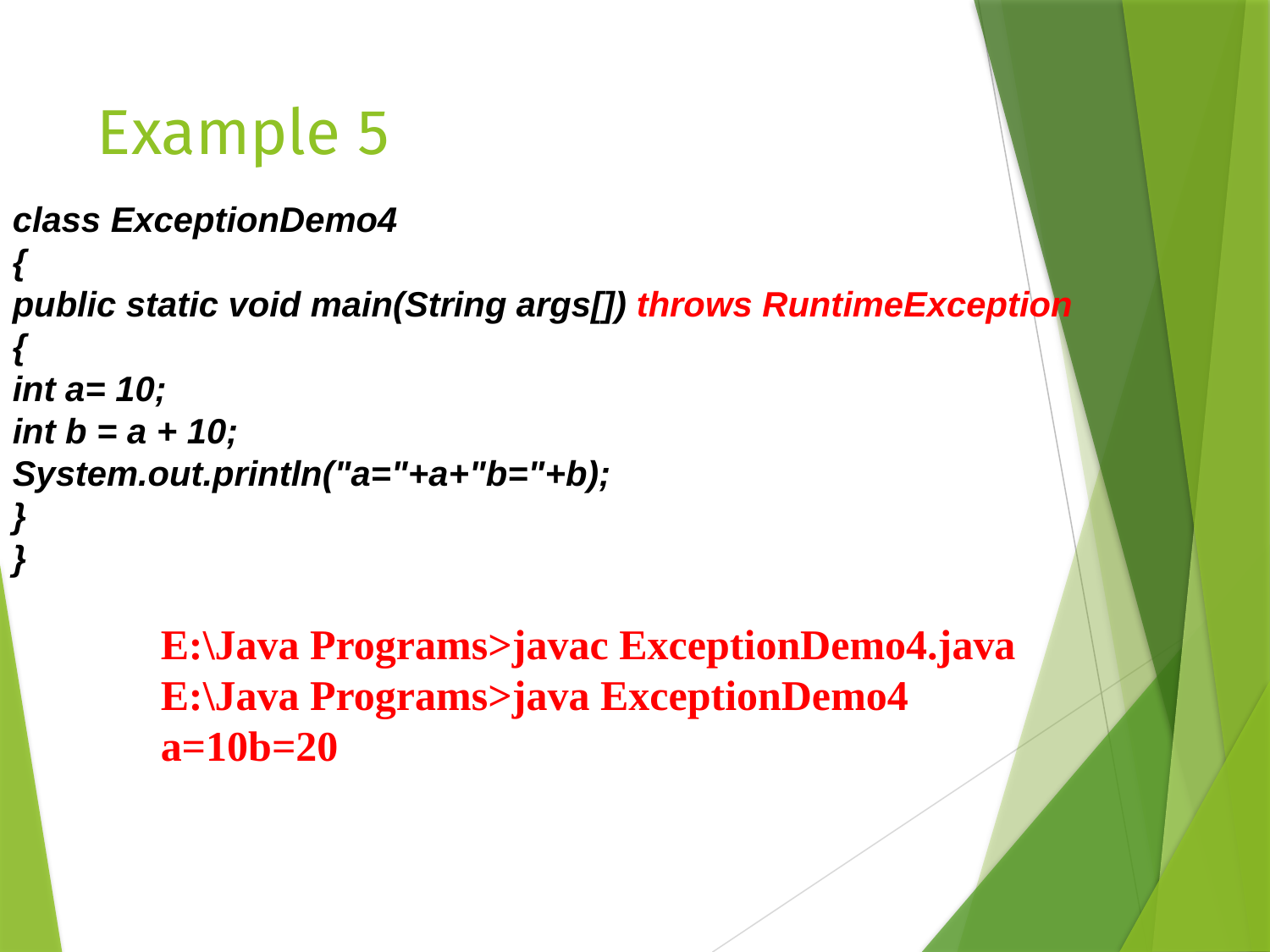

# Example 5
class ExceptionDemo4
{
public static void main(String args[]) throws RuntimeException
{
int a= 10;
int b = a + 10;
System.out.println("a="+a+"b="+b);
}
}

E:\Java Programs>javac ExceptionDemo4.java
E:\Java Programs>java ExceptionDemo4
a=10b=20